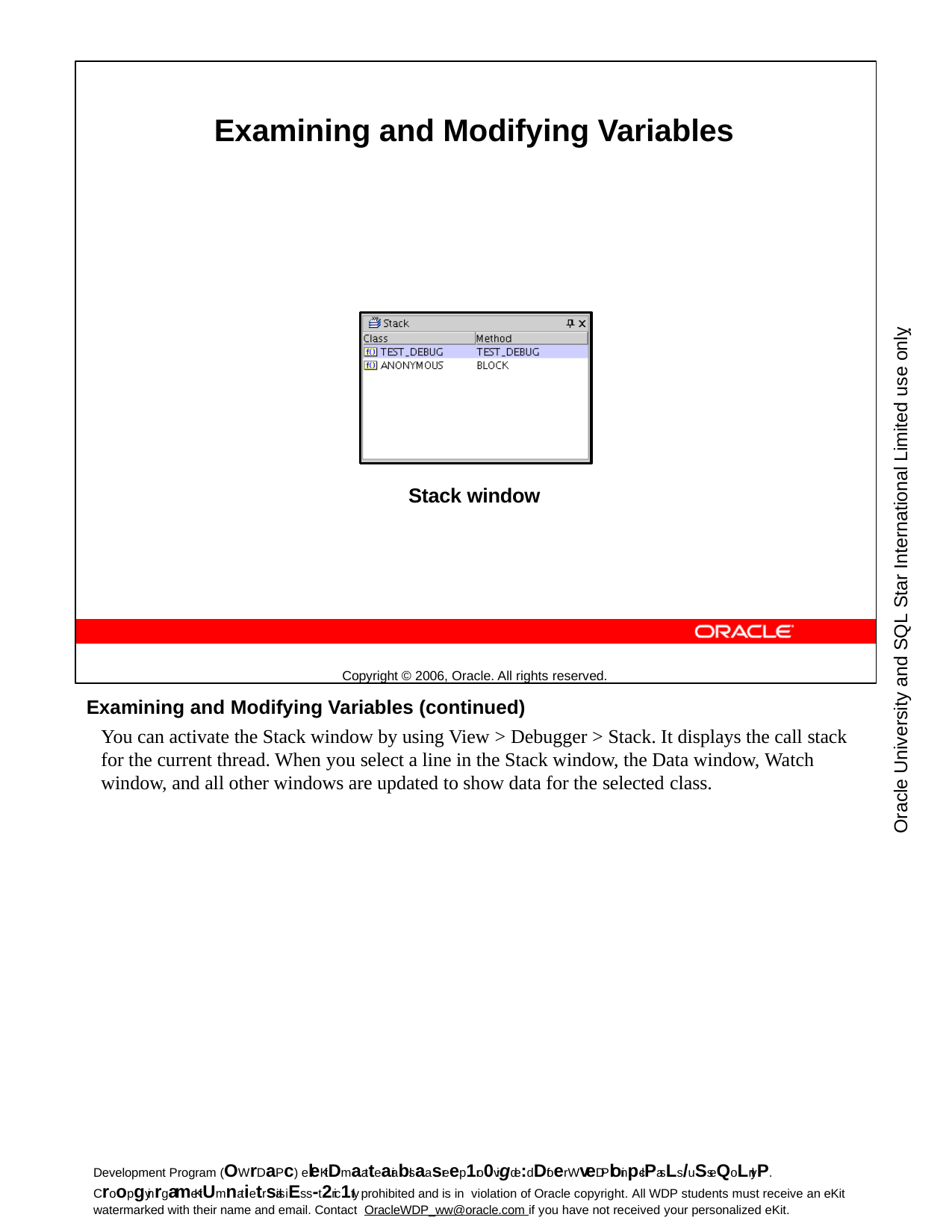

Examining and Modifying Variables

Stack window

Copyright © 2006, Oracle. All rights reserved.

Oracle University and SQL Star International Limited use onlyฺ

Examining and Modifying Variables (continued)
You can activate the Stack window by using View > Debugger > Stack. It displays the call stack  for the current thread. When you select a line in the Stack window, the Data window, Watch  window, and all other windows are updated to show data for the selected class.
Development Program (OWrDaPc) eleKitDmaatteariablsaasreep1ro0vigde:dDfoer WveDPloinp-clPasLs /uSseQoLnlyP. CroopgyinrgameKitUmnatietrsials iEs s-t2ric1tly prohibited and is in  violation of Oracle copyright. All WDP students must receive an eKit watermarked with their name and email. Contact  OracleWDP_ww@oracle.com if you have not received your personalized eKit.